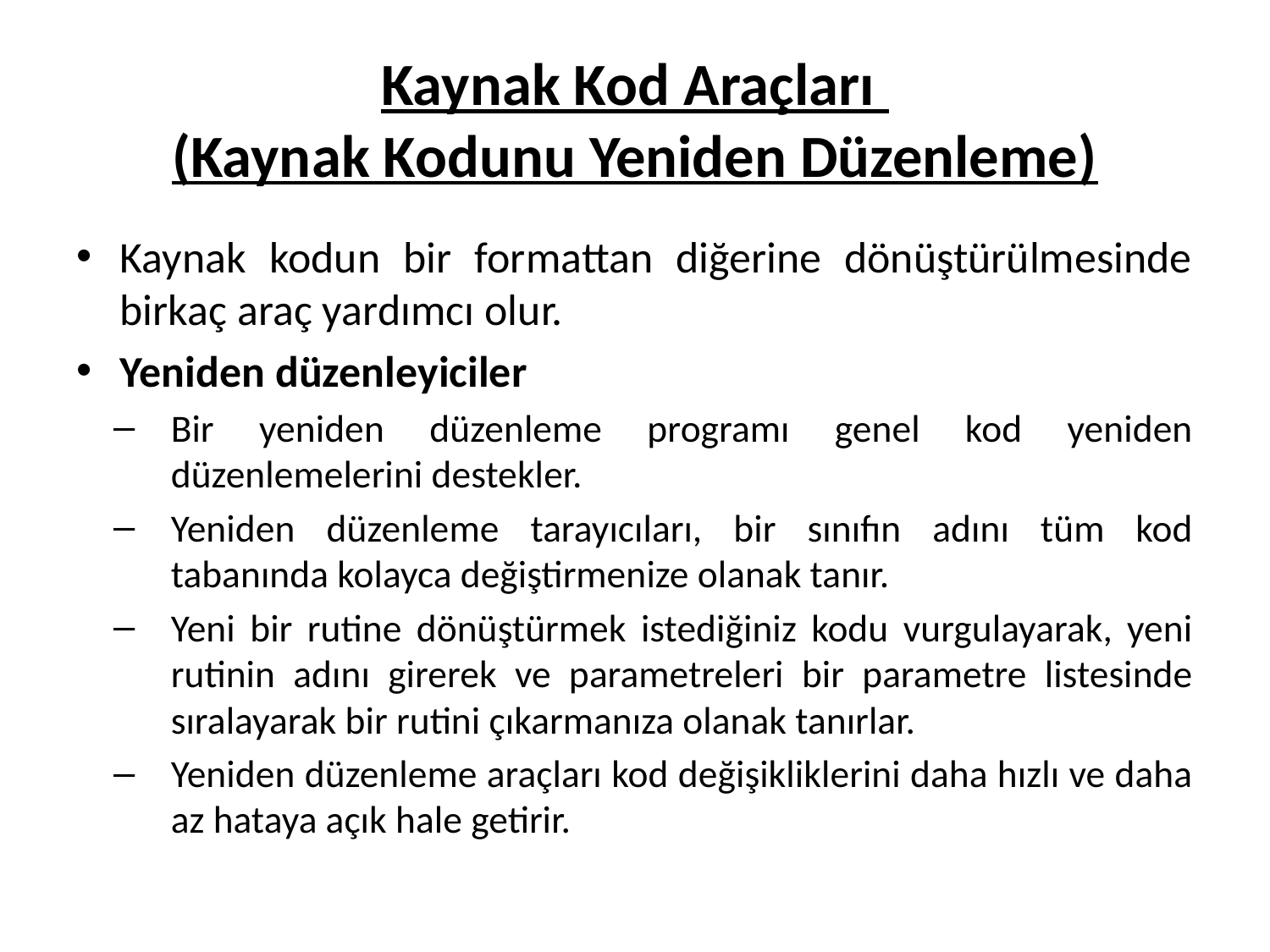

# Kaynak Kod Araçları (Kaynak Kodunu Yeniden Düzenleme)
Kaynak kodun bir formattan diğerine dönüştürülmesinde birkaç araç yardımcı olur.
Yeniden düzenleyiciler
Bir yeniden düzenleme programı genel kod yeniden düzenlemelerini destekler.
Yeniden düzenleme tarayıcıları, bir sınıfın adını tüm kod tabanında kolayca değiştirmenize olanak tanır.
Yeni bir rutine dönüştürmek istediğiniz kodu vurgulayarak, yeni rutinin adını girerek ve parametreleri bir parametre listesinde sıralayarak bir rutini çıkarmanıza olanak tanırlar.
Yeniden düzenleme araçları kod değişikliklerini daha hızlı ve daha az hataya açık hale getirir.